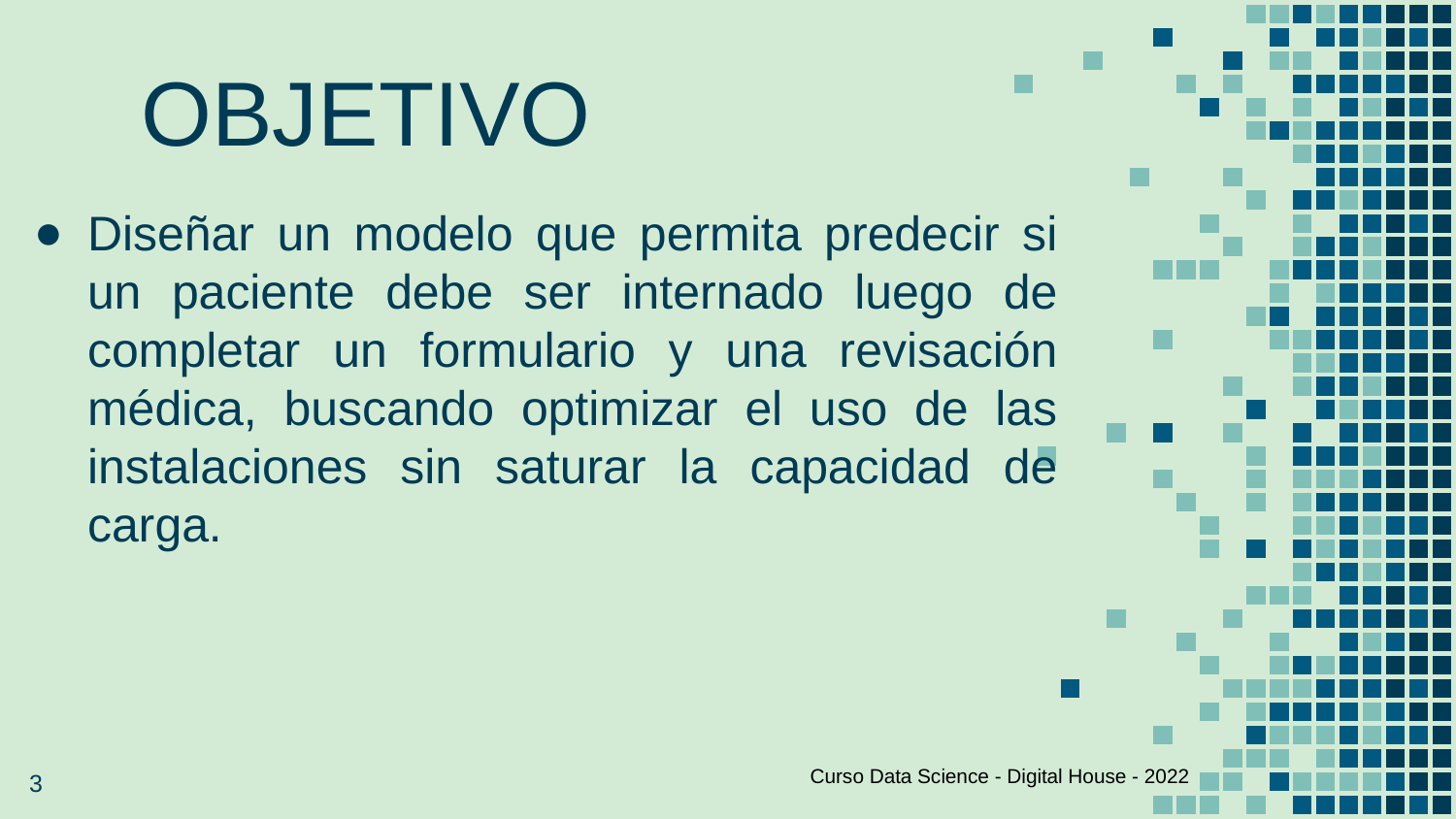

OBJETIVO
Diseñar un modelo que permita predecir si un paciente debe ser internado luego de completar un formulario y una revisación médica, buscando optimizar el uso de las instalaciones sin saturar la capacidad de carga.

3
Curso Data Science - Digital House - 2022